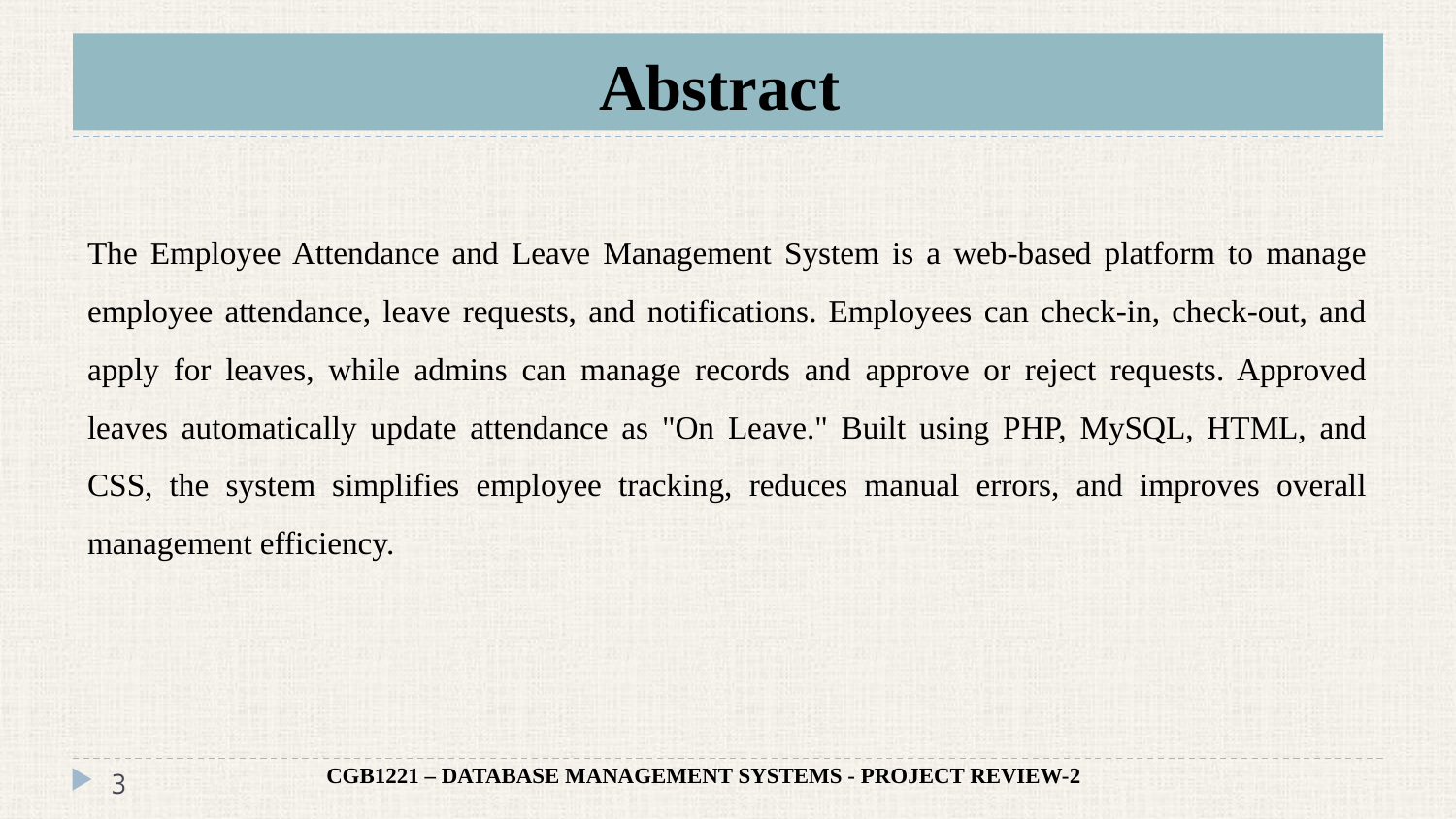

# Abstract
The Employee Attendance and Leave Management System is a web-based platform to manage employee attendance, leave requests, and notifications. Employees can check-in, check-out, and apply for leaves, while admins can manage records and approve or reject requests. Approved leaves automatically update attendance as "On Leave." Built using PHP, MySQL, HTML, and CSS, the system simplifies employee tracking, reduces manual errors, and improves overall management efficiency.
CGB1221 – DATABASE MANAGEMENT SYSTEMS - PROJECT REVIEW-2
3